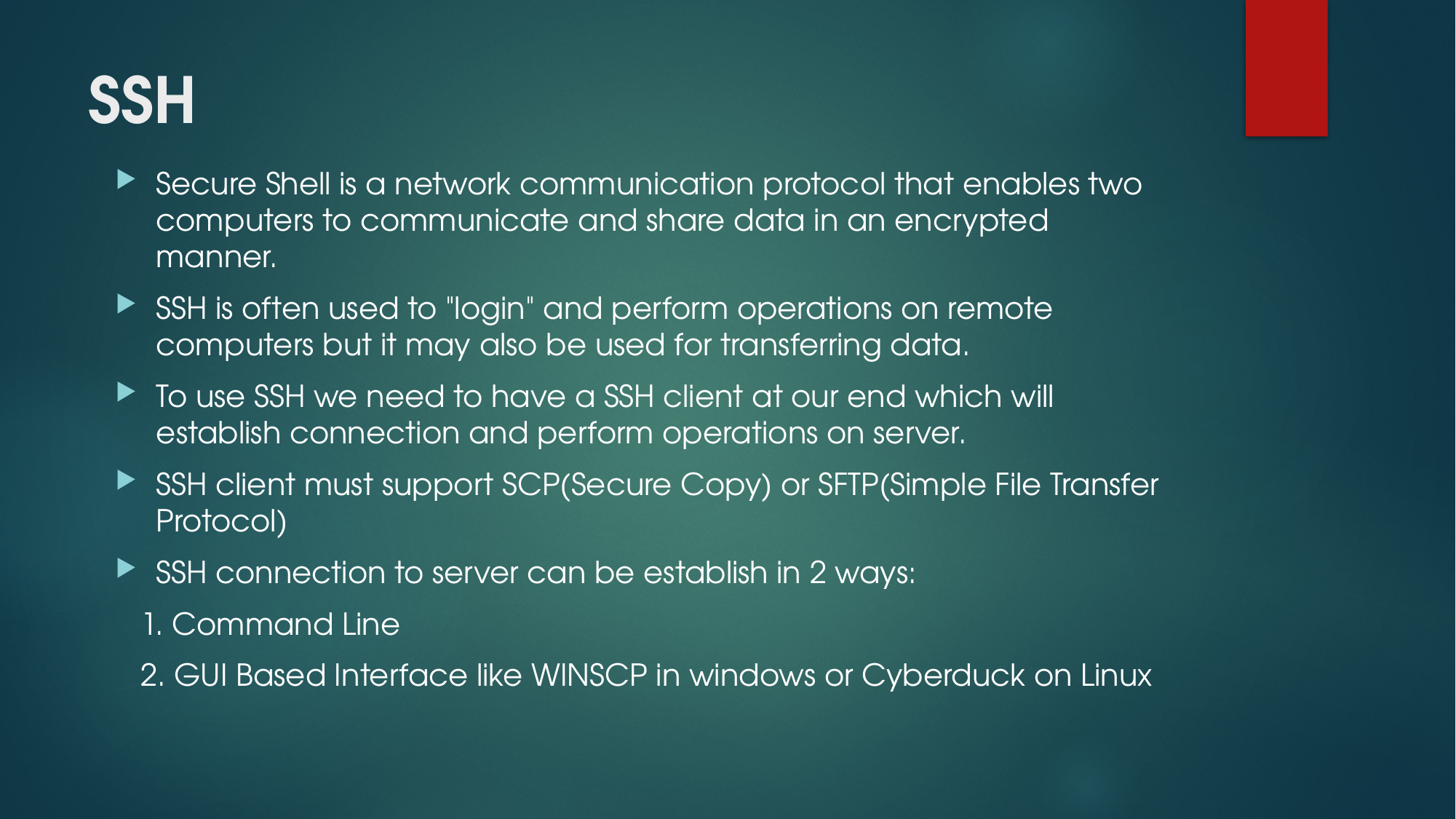

# SSH
Secure Shell is a network communication protocol that enables two computers to communicate and share data in an encrypted manner.
SSH is often used to "login" and perform operations on remote computers but it may also be used for transferring data.
To use SSH we need to have a SSH client at our end which will establish connection and perform operations on server.
SSH client must support SCP(Secure Copy) or SFTP(Simple File Transfer Protocol)
SSH connection to server can be establish in 2 ways:
   1. Command Line
   2. GUI Based Interface like WINSCP in windows or Cyberduck on Linux